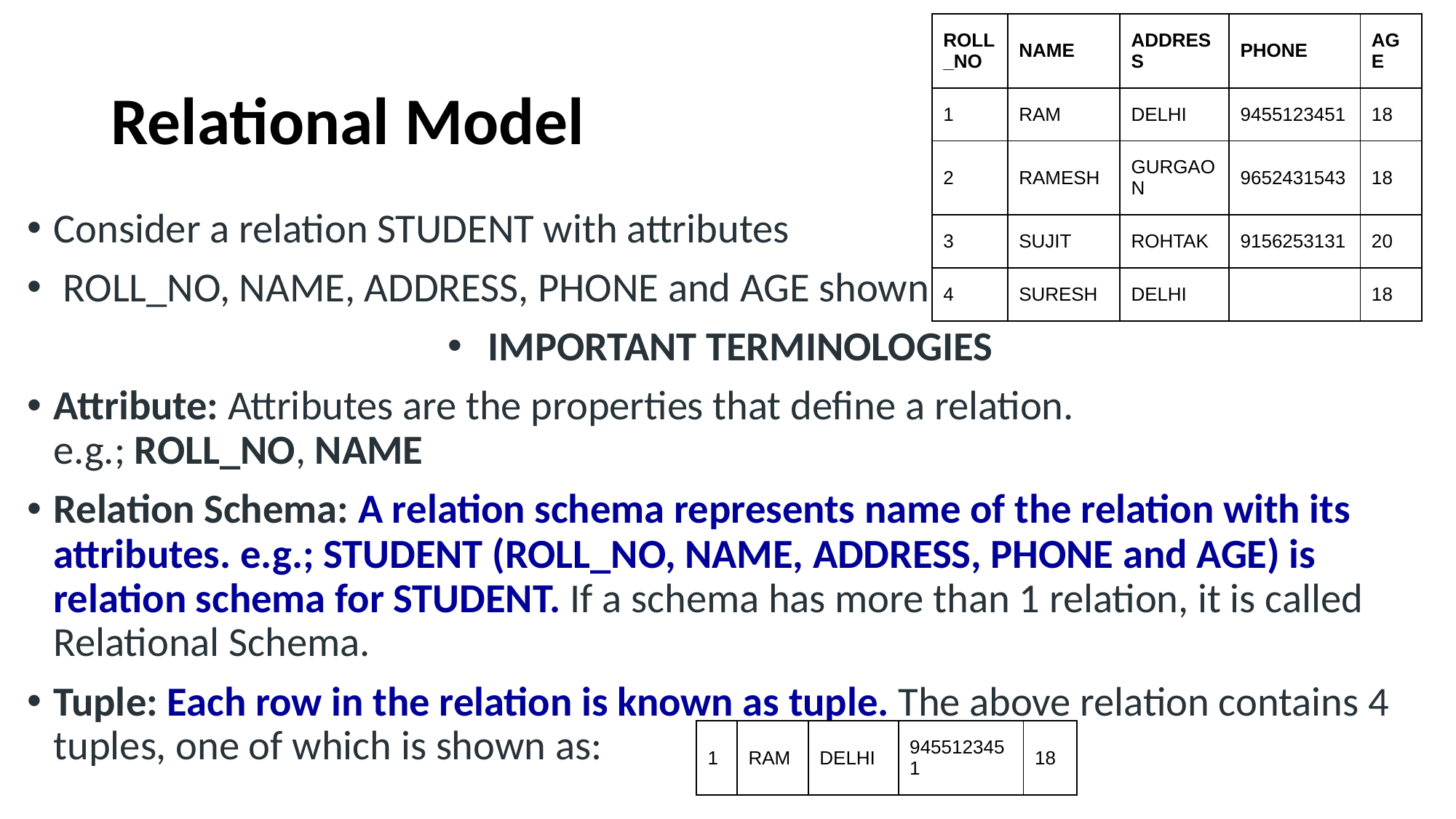

| ROLL\_NO | NAME | ADDRESS | PHONE | AGE |
| --- | --- | --- | --- | --- |
| 1 | RAM | DELHI | 9455123451 | 18 |
| 2 | RAMESH | GURGAON | 9652431543 | 18 |
| 3 | SUJIT | ROHTAK | 9156253131 | 20 |
| 4 | SURESH | DELHI |  | 18 |
# Relational Model
Consider a relation STUDENT with attributes
 ROLL_NO, NAME, ADDRESS, PHONE and AGE shown in Table.
IMPORTANT TERMINOLOGIES
Attribute: Attributes are the properties that define a relation. e.g.; ROLL_NO, NAME
Relation Schema: A relation schema represents name of the relation with its attributes. e.g.; STUDENT (ROLL_NO, NAME, ADDRESS, PHONE and AGE) is relation schema for STUDENT. If a schema has more than 1 relation, it is called Relational Schema.
Tuple: Each row in the relation is known as tuple. The above relation contains 4 tuples, one of which is shown as:

| 1 | RAM | DELHI | 9455123451 | 18 |
| --- | --- | --- | --- | --- |